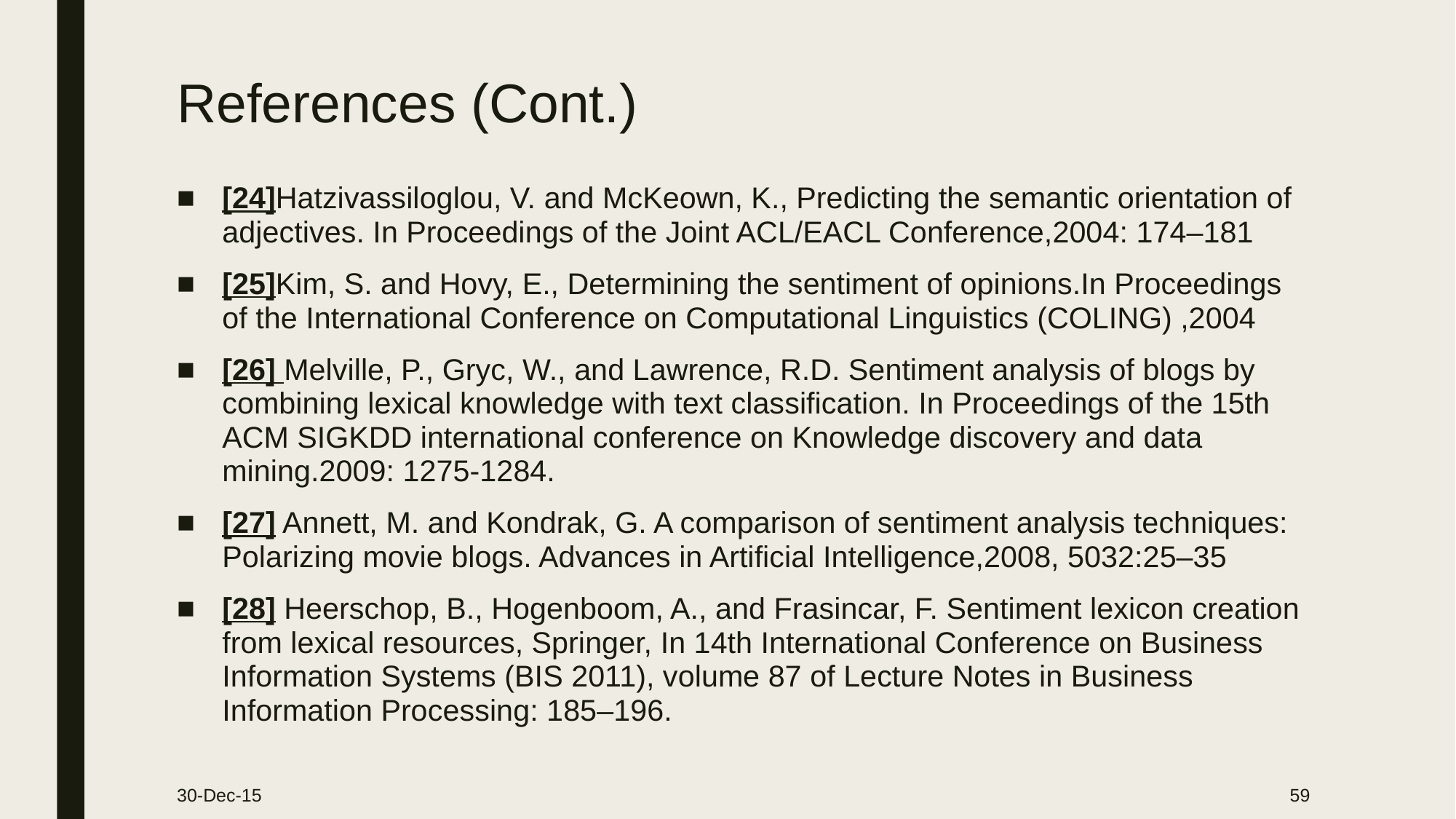

# References (Cont.)
[24]Hatzivassiloglou, V. and McKeown, K., Predicting the semantic orientation of adjectives. In Proceedings of the Joint ACL/EACL Conference,2004: 174–181
[25]Kim, S. and Hovy, E., Determining the sentiment of opinions.In Proceedings of the International Conference on Computational Linguistics (COLING) ,2004
[26] Melville, P., Gryc, W., and Lawrence, R.D. Sentiment analysis of blogs by combining lexical knowledge with text classification. In Proceedings of the 15th ACM SIGKDD international conference on Knowledge discovery and data mining.2009: 1275-1284.
[27] Annett, M. and Kondrak, G. A comparison of sentiment analysis techniques: Polarizing movie blogs. Advances in Artificial Intelligence,2008, 5032:25–35
[28] Heerschop, B., Hogenboom, A., and Frasincar, F. Sentiment lexicon creation from lexical resources, Springer, In 14th International Conference on Business Information Systems (BIS 2011), volume 87 of Lecture Notes in Business Information Processing: 185–196.

30-Dec-15
59